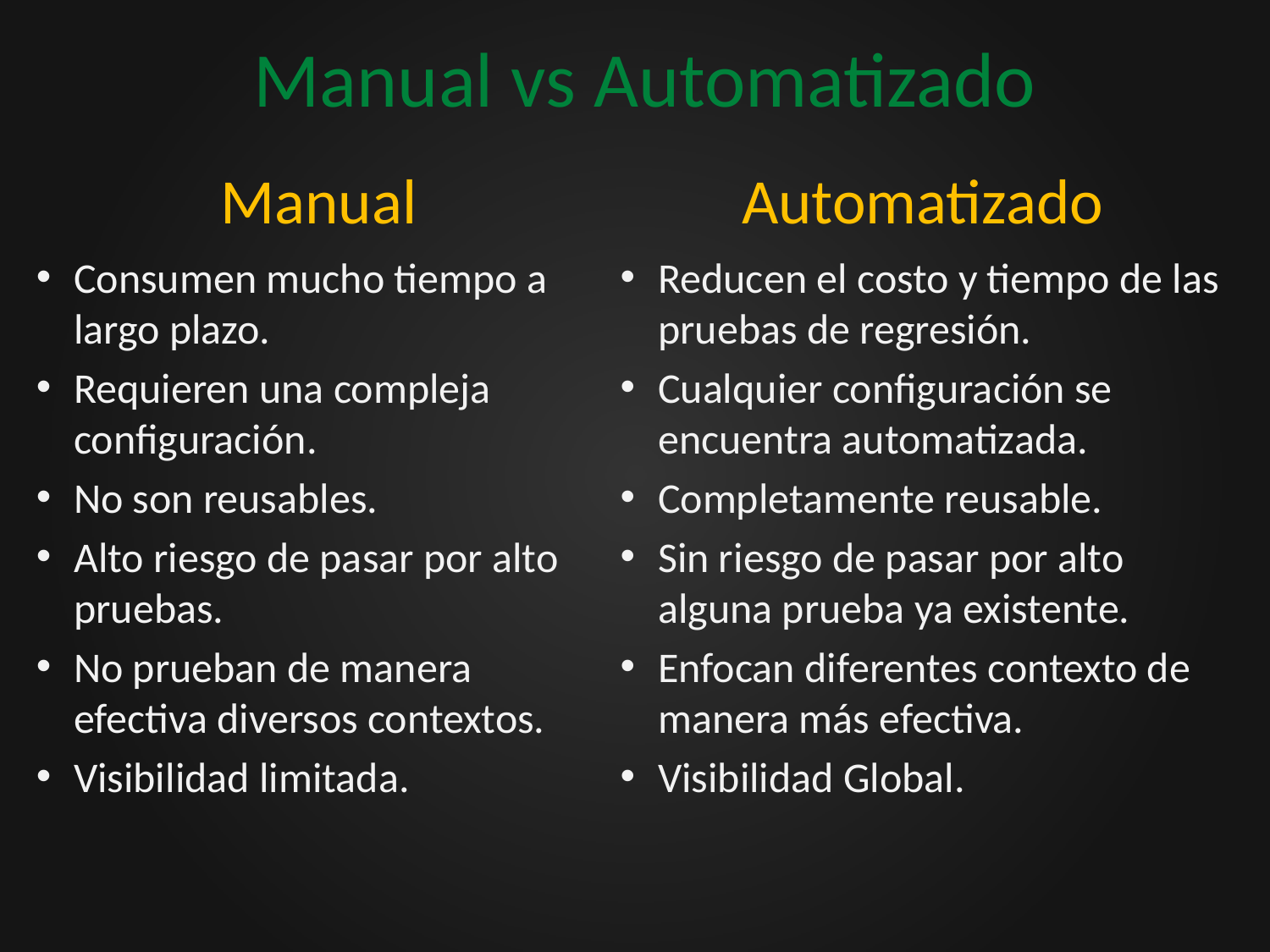

# Manual vs Automatizado
Automatizado
Manual
Consumen mucho tiempo a largo plazo.
Requieren una compleja configuración.
No son reusables.
Alto riesgo de pasar por alto pruebas.
No prueban de manera efectiva diversos contextos.
Visibilidad limitada.
Reducen el costo y tiempo de las pruebas de regresión.
Cualquier configuración se encuentra automatizada.
Completamente reusable.
Sin riesgo de pasar por alto alguna prueba ya existente.
Enfocan diferentes contexto de manera más efectiva.
Visibilidad Global.